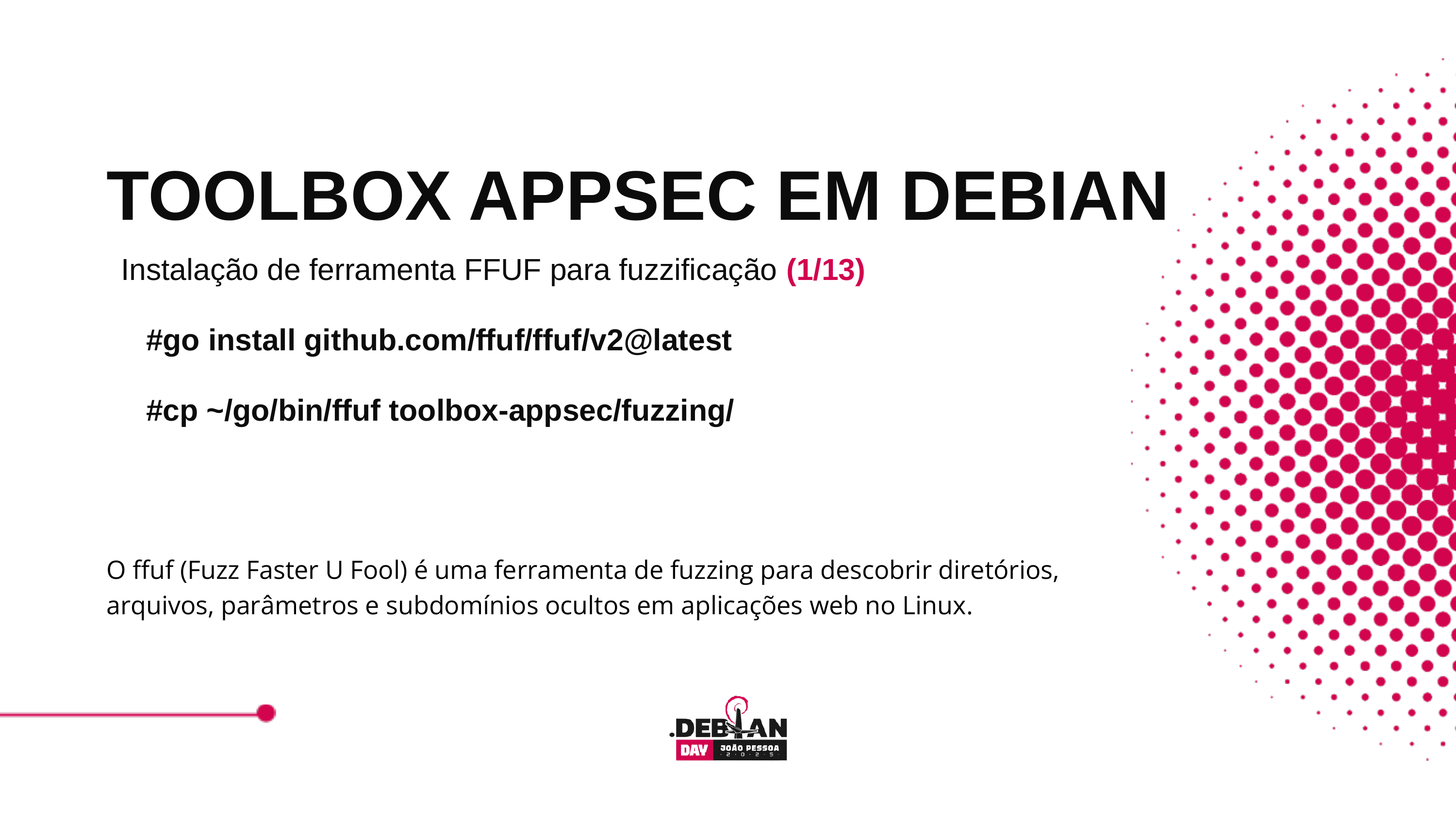

TOOLBOX APPSEC EM DEBIAN
Instalação de ferramenta FFUF para fuzzificação (1/13)

   #go install github.com/ffuf/ffuf/v2@latest

   #cp ~/go/bin/ffuf toolbox-appsec/fuzzing/
O ffuf (Fuzz Faster U Fool) é uma ferramenta de fuzzing para descobrir diretórios, arquivos, parâmetros e subdomínios ocultos em aplicações web no Linux.